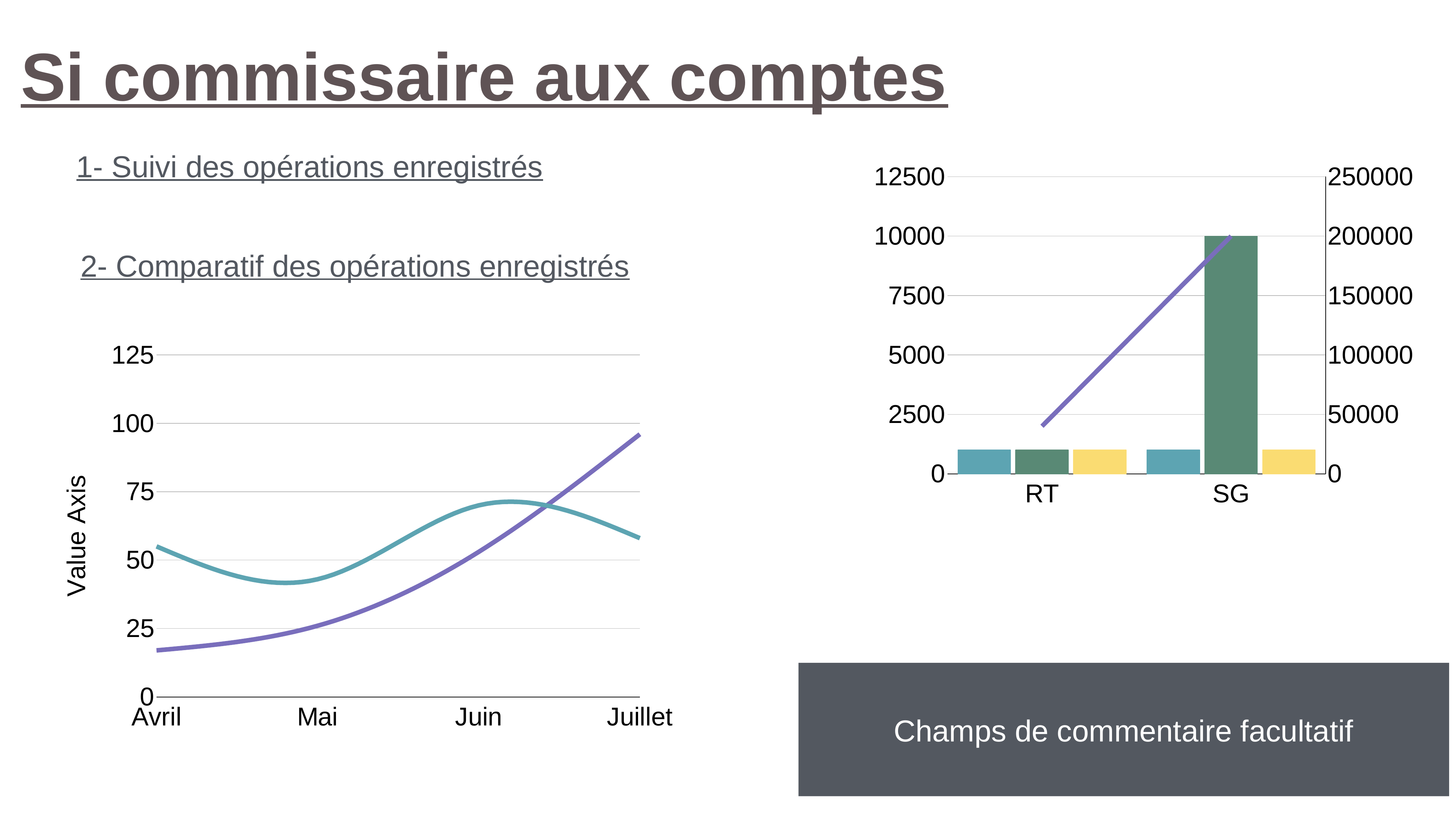

Si commissaire aux comptes
1- Suivi des opérations enregistrés

### Chart

| Category | Mai | Juin | juillet | Avril |
|---|---|---|---|---|
| RT | 20000.0 | 20000.0 | 20000.0 | 2000.0 |
| SG | 20000.0 | 200000.0 | 20000.0 | 10000.0 |
2- Comparatif des opérations enregistrés

### Chart

| Category | Dépense  | Prévision |
|---|---|---|
| Avril | 17.0 | 55.0 |
| Mai | 26.0 | 43.0 |
| Juin | 53.0 | 70.0 |
| Juillet | 96.0 | 58.0 |
Champs de commentaire facultatif